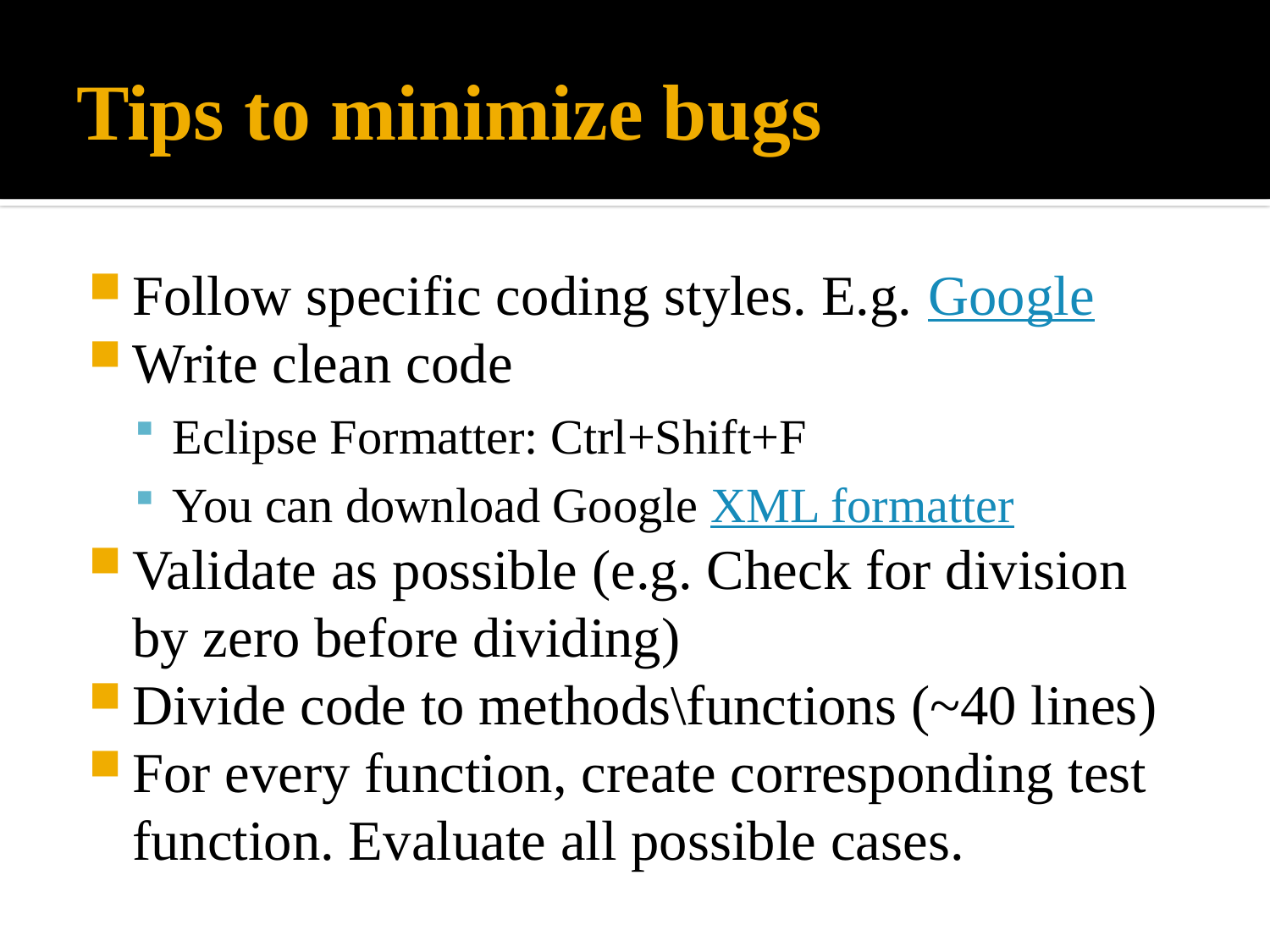

# Tips to minimize bugs
Follow specific coding styles. E.g. Google
Write clean code
Eclipse Formatter: Ctrl+Shift+F
You can download Google XML formatter
Validate as possible (e.g. Check for division by zero before dividing)
Divide code to methods\functions (~40 lines)
For every function, create corresponding test function. Evaluate all possible cases.